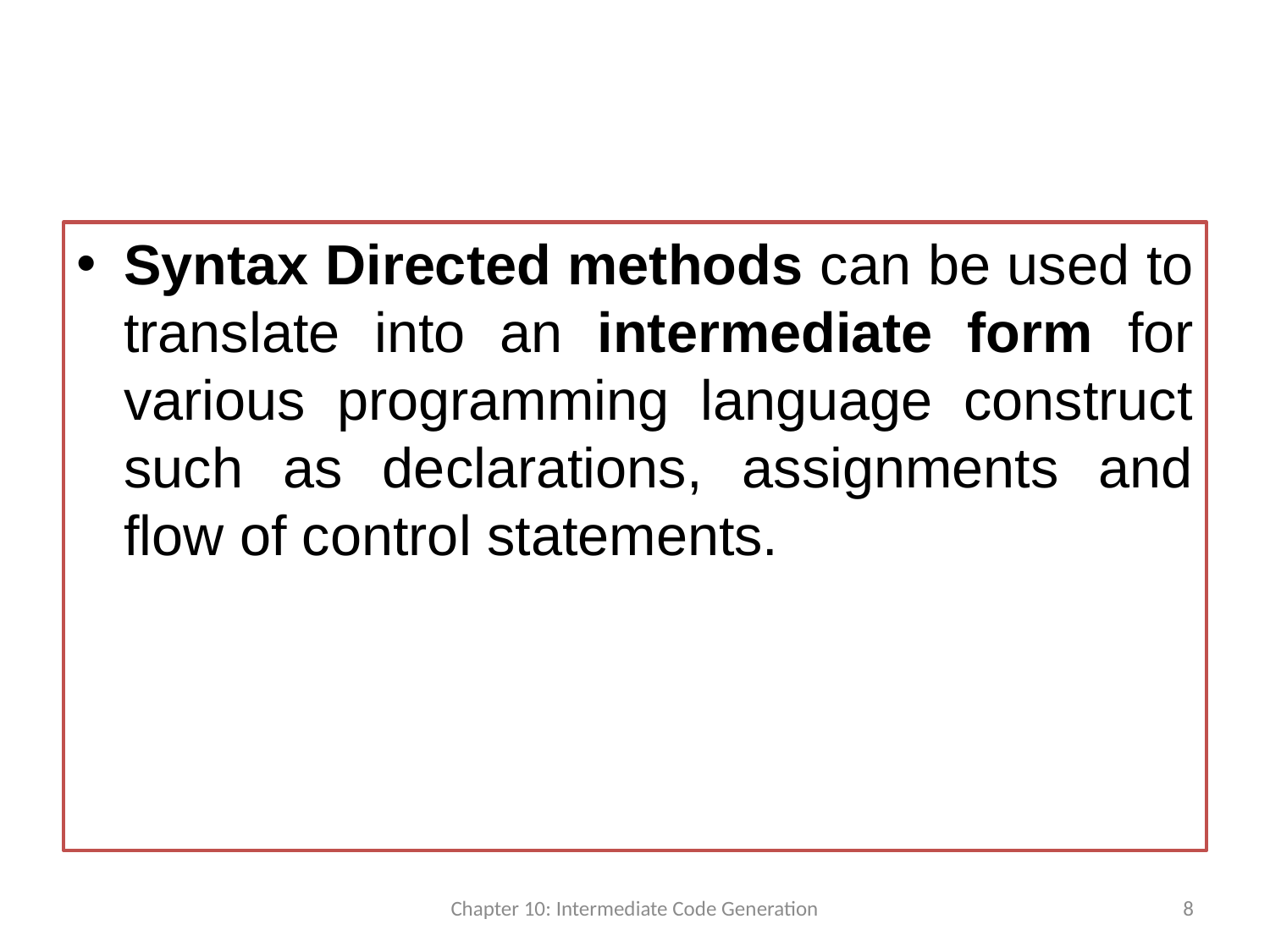

#
Syntax Directed methods can be used to translate into an intermediate form for various programming language construct such as declarations, assignments and flow of control statements.
Chapter 10: Intermediate Code Generation
8